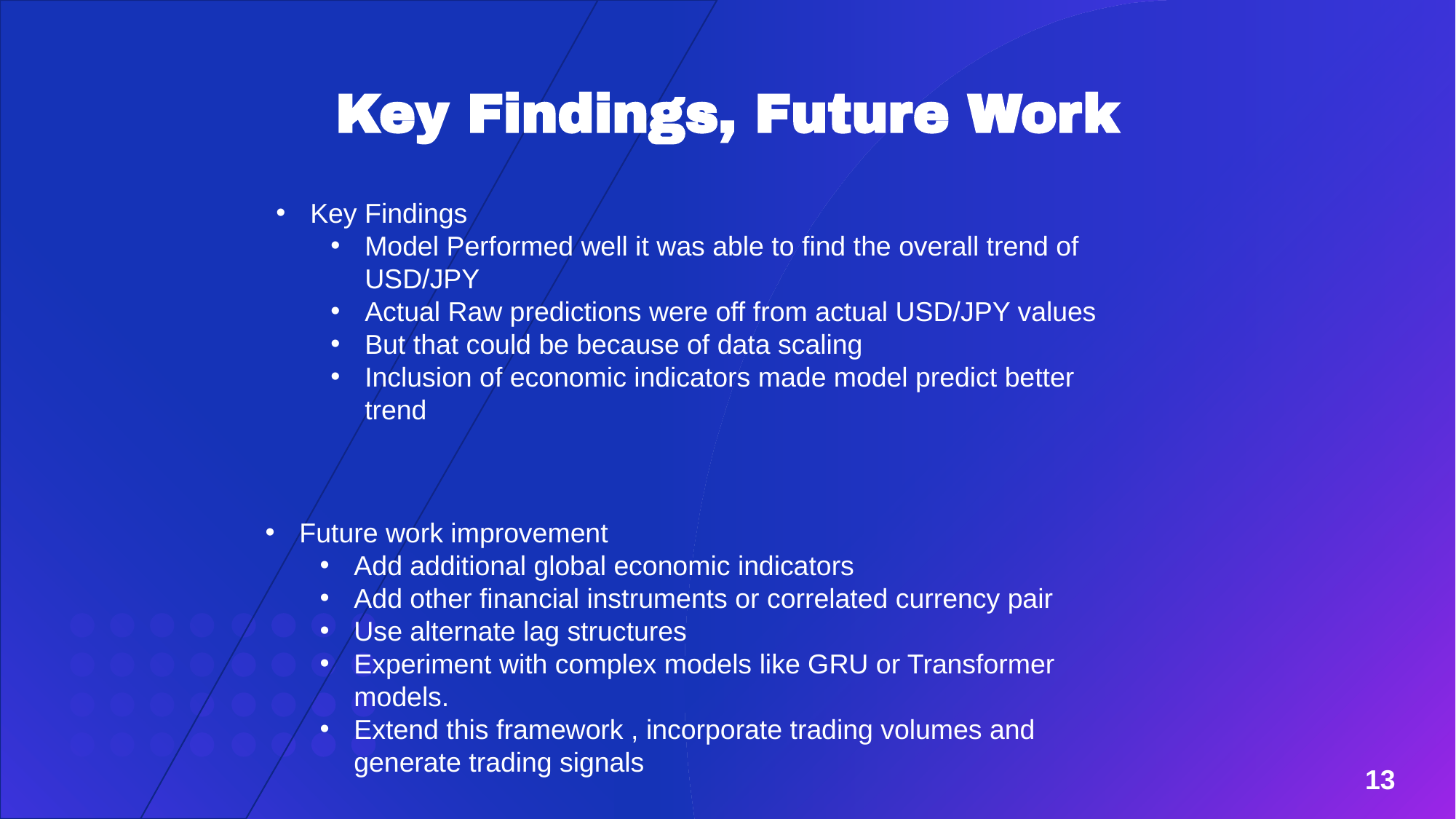

# Key Findings, Future Work
Key Findings
Model Performed well it was able to find the overall trend of USD/JPY
Actual Raw predictions were off from actual USD/JPY values
But that could be because of data scaling
Inclusion of economic indicators made model predict better trend

Future work improvement
Add additional global economic indicators
Add other financial instruments or correlated currency pair
Use alternate lag structures
Experiment with complex models like GRU or Transformer models.
Extend this framework , incorporate trading volumes and generate trading signals